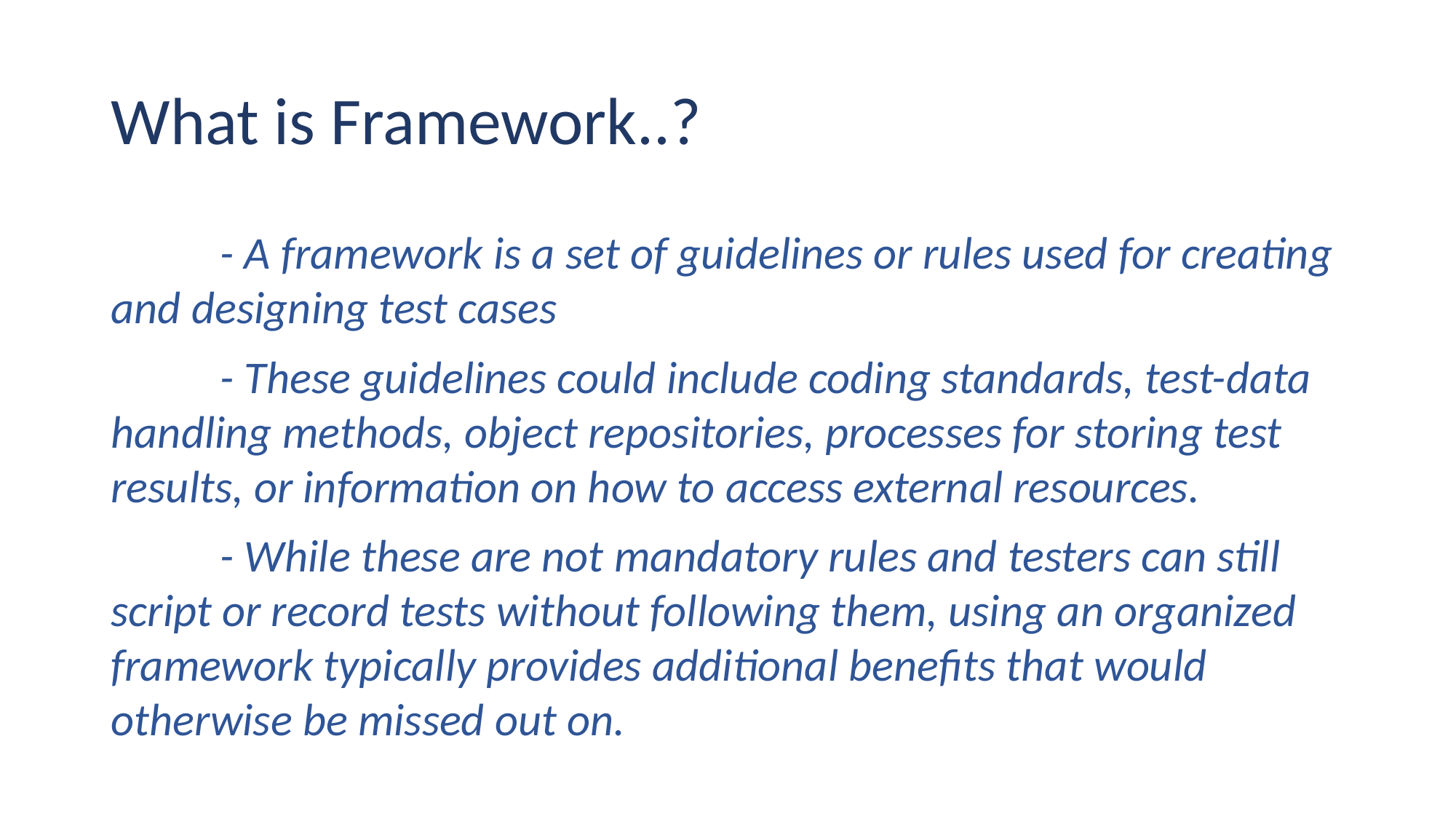

# What is Framework..?
	- A framework is a set of guidelines or rules used for creating and designing test cases
	- These guidelines could include coding standards, test-data handling methods, object repositories, processes for storing test results, or information on how to access external resources.
	- While these are not mandatory rules and testers can still script or record tests without following them, using an organized framework typically provides additional benefits that would otherwise be missed out on.